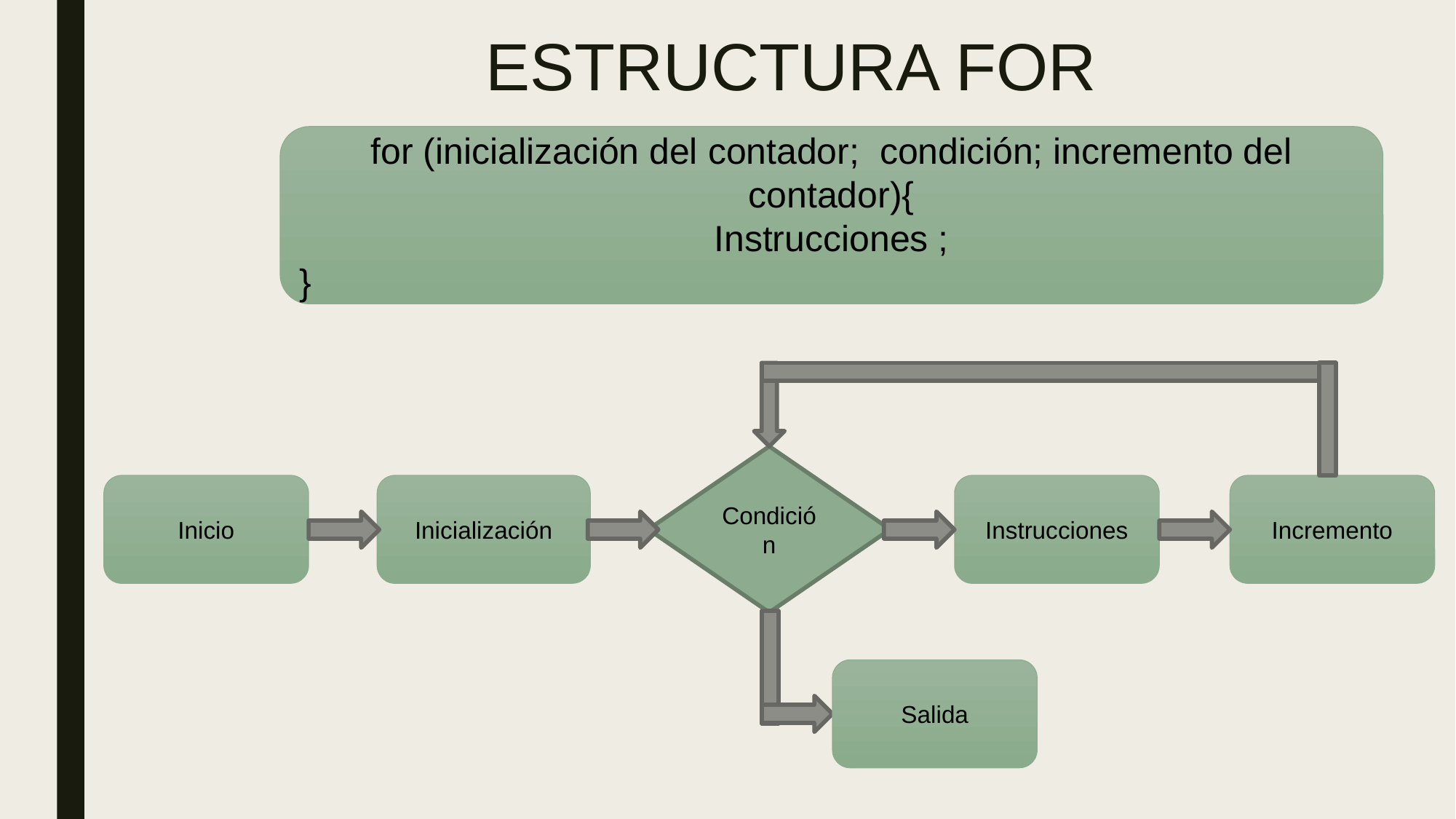

ESTRUCTURA FOR
for (inicialización del contador;  condición; incremento del contador){
Instrucciones ;
}

Condición
Inicio
Incremento
Inicialización
Instrucciones

Salida